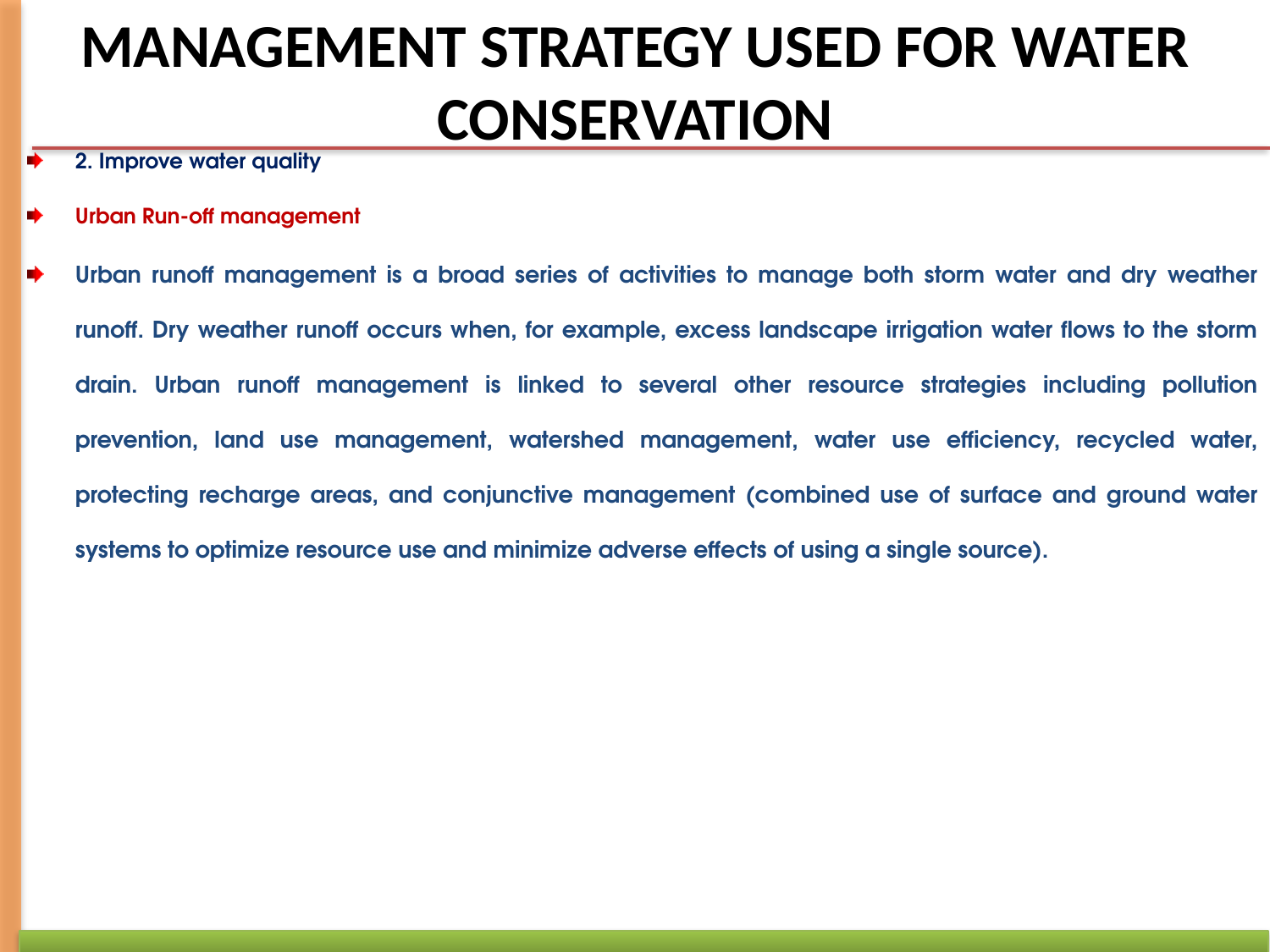

# MANAGEMENT STRATEGY USED FOR WATER CONSERVATION
2. Improve water quality
Urban Run-off management
Urban runoff management is a broad series of activities to manage both storm water and dry weather runoff. Dry weather runoff occurs when, for example, excess landscape irrigation water flows to the storm drain. Urban runoff management is linked to several other resource strategies including pollution prevention, land use management, watershed management, water use efficiency, recycled water, protecting recharge areas, and conjunctive management (combined use of surface and ground water systems to optimize resource use and minimize adverse effects of using a single source).